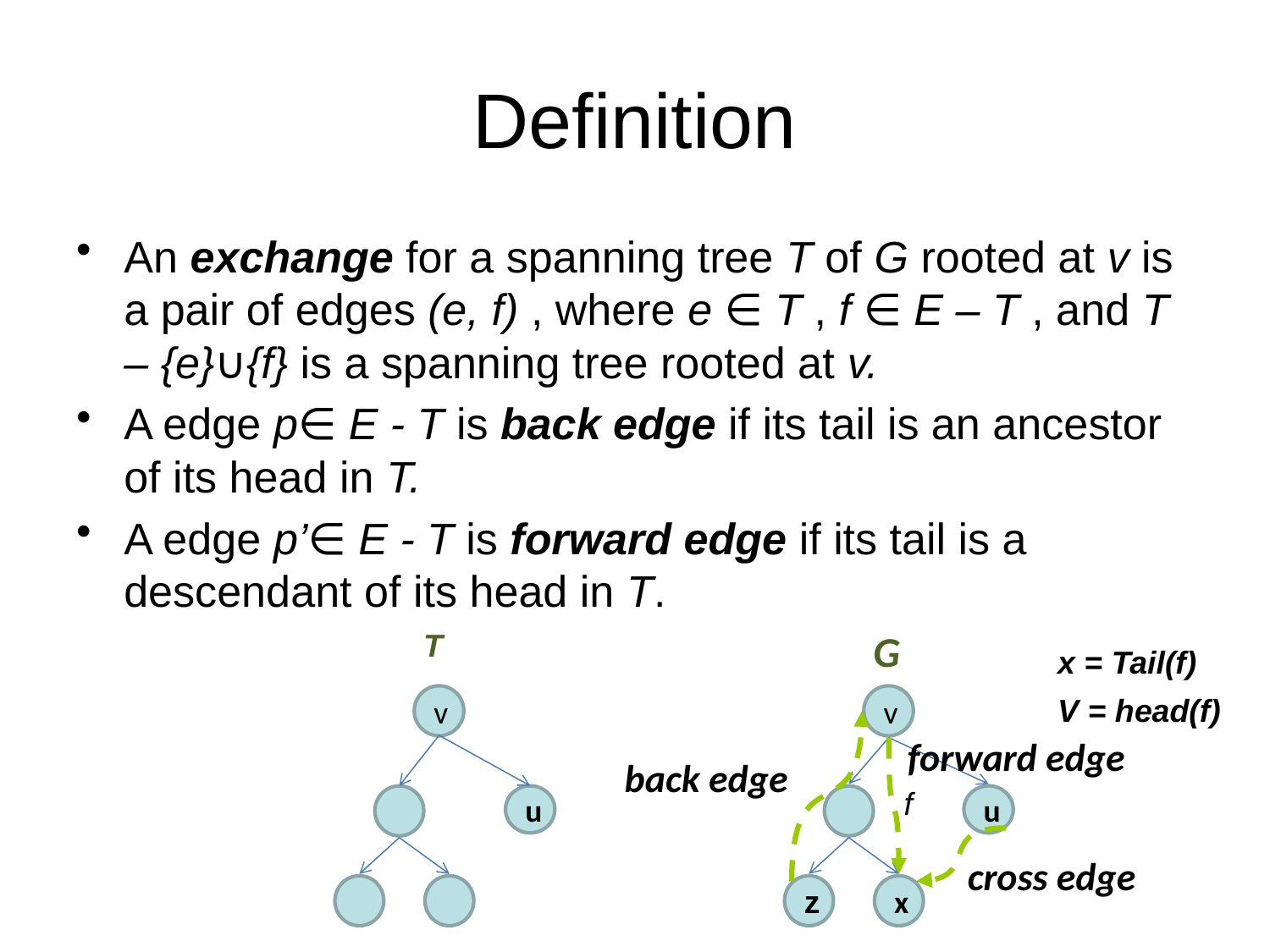

# Definition
An exchange for a spanning tree T of G rooted at v is a pair of edges (e, f) , where e ∈ T , f ∈ E – T , and T – {e}∪{f} is a spanning tree rooted at v.
A edge p∈ E - T is back edge if its tail is an ancestor of its head in T.
A edge p’∈ E - T is forward edge if its tail is a descendant of its head in T.

T
G
x = Tail(f)
V = head(f)
v
v
forward edge
back edge
f

u

u
cross edge

z
x